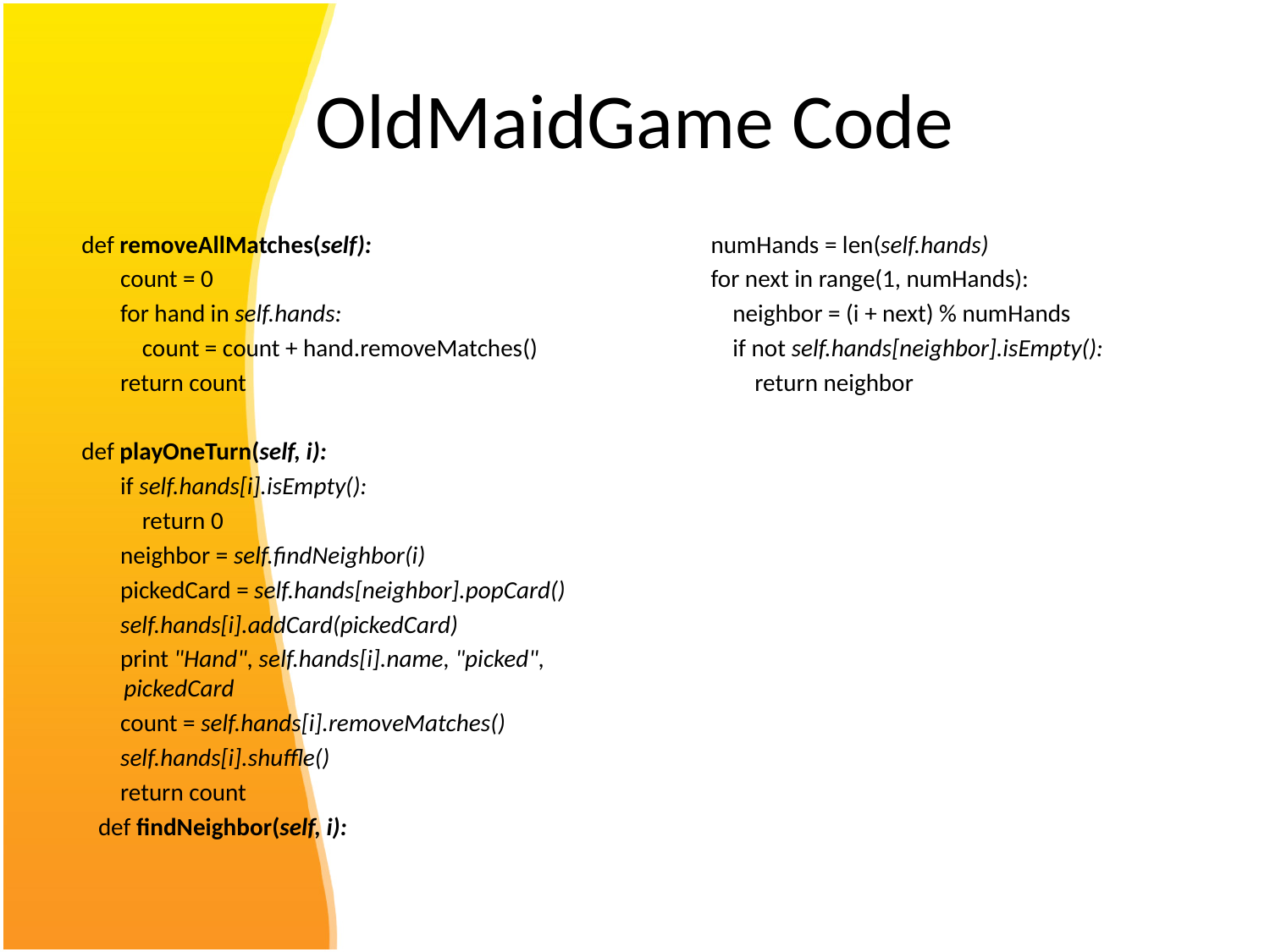

# OldMaidGame Code
 def removeAllMatches(self):
        count = 0
        for hand in self.hands:
            count = count + hand.removeMatches()
        return count

 def playOneTurn(self, i):
        if self.hands[i].isEmpty():
            return 0
        neighbor = self.findNeighbor(i)
        pickedCard = self.hands[neighbor].popCard()
        self.hands[i].addCard(pickedCard)
        print "Hand", self.hands[i].name, "picked", pickedCard
        count = self.hands[i].removeMatches()
        self.hands[i].shuffle()
        return count
    def findNeighbor(self, i):
        numHands = len(self.hands)
        for next in range(1, numHands):
            neighbor = (i + next) % numHands
            if not self.hands[neighbor].isEmpty():
                return neighbor